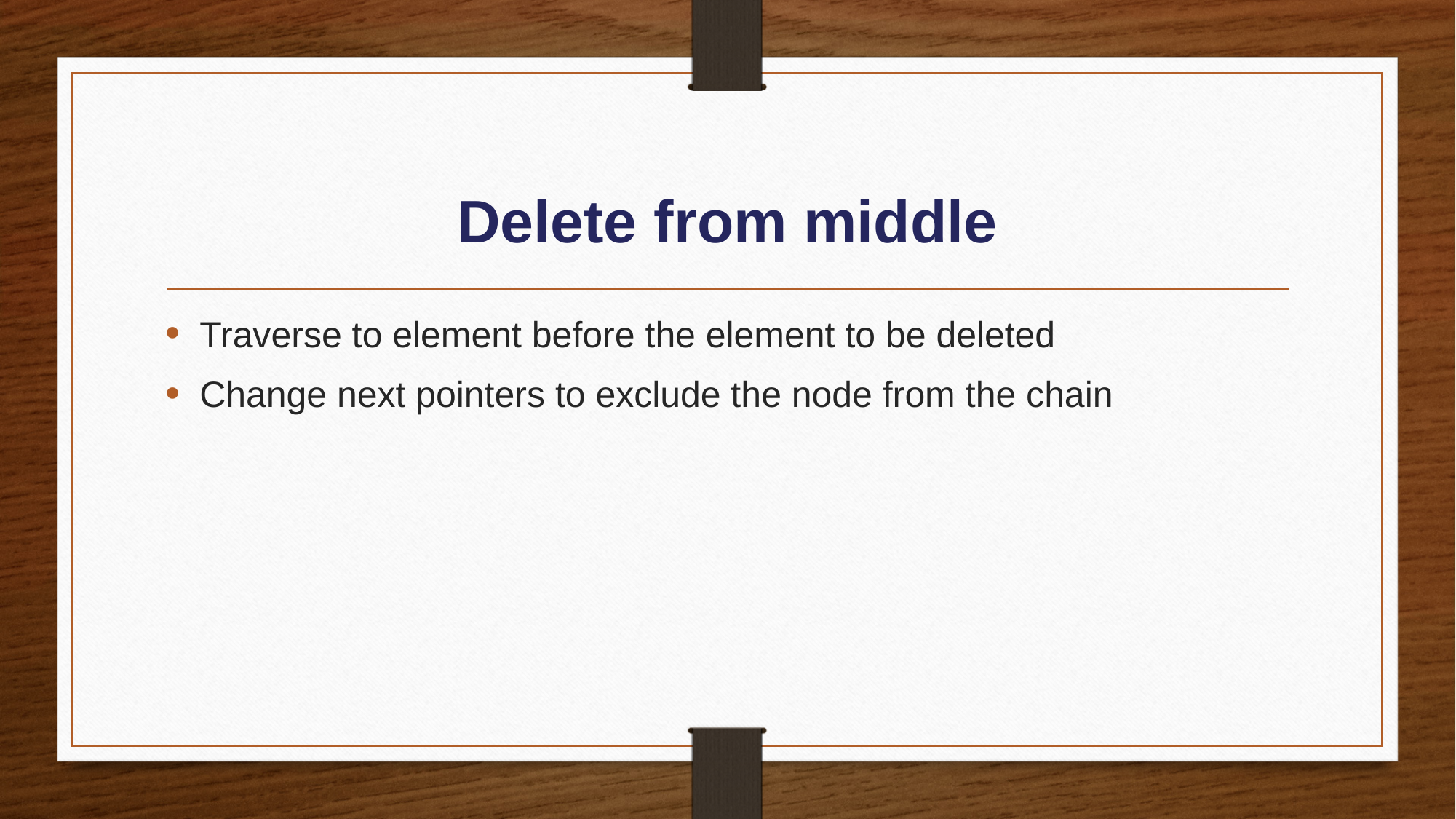

# Delete from middle
Traverse to element before the element to be deleted
Change next pointers to exclude the node from the chain